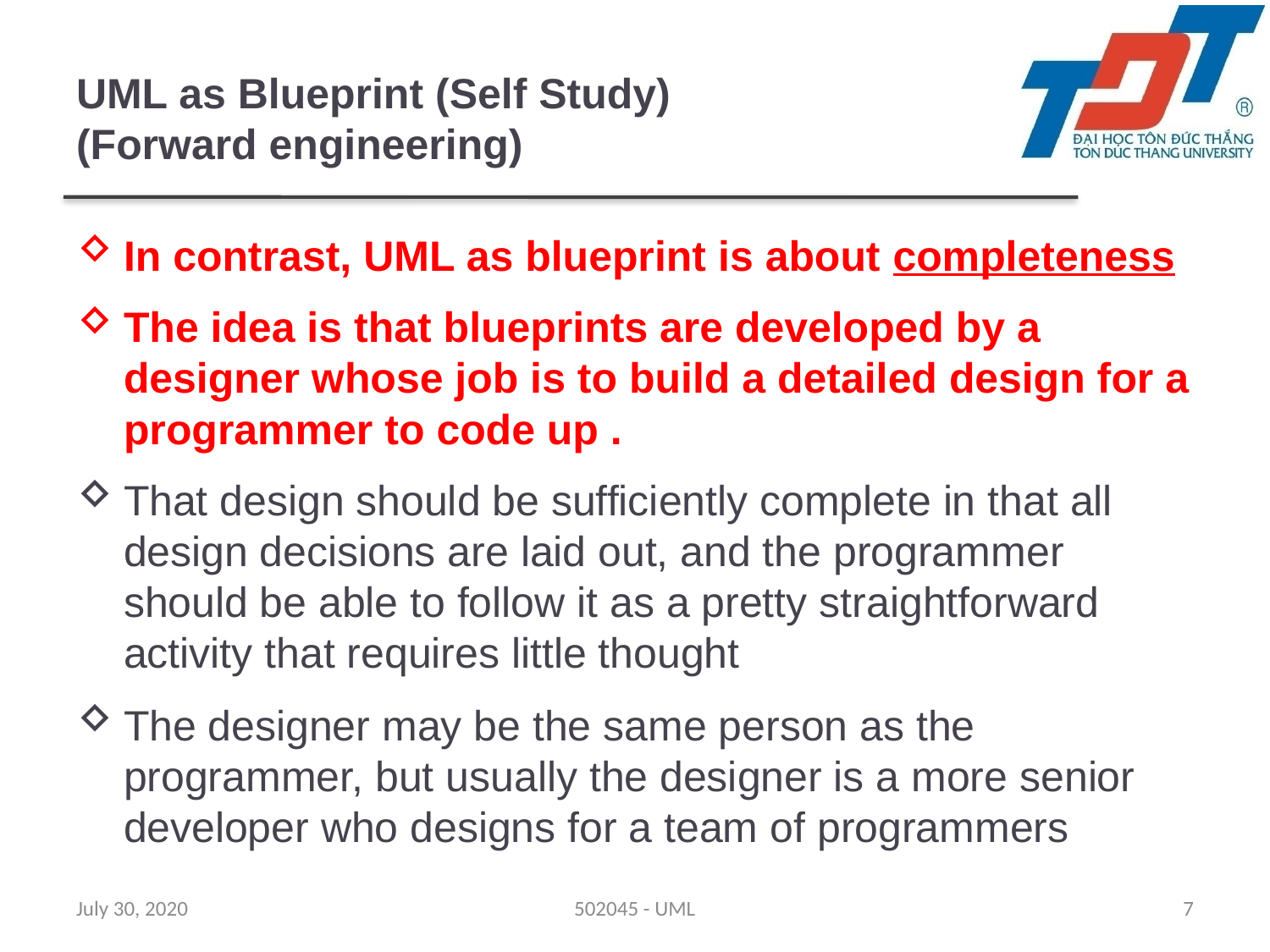

# UML as Blueprint (Self Study) (Forward engineering)
In contrast, UML as blueprint is about completeness
The idea is that blueprints are developed by a designer whose job is to build a detailed design for a programmer to code up .
That design should be sufficiently complete in that all design decisions are laid out, and the programmer should be able to follow it as a pretty straightforward activity that requires little thought
The designer may be the same person as the programmer, but usually the designer is a more senior developer who designs for a team of programmers
July 30, 2020
502045 - UML
7